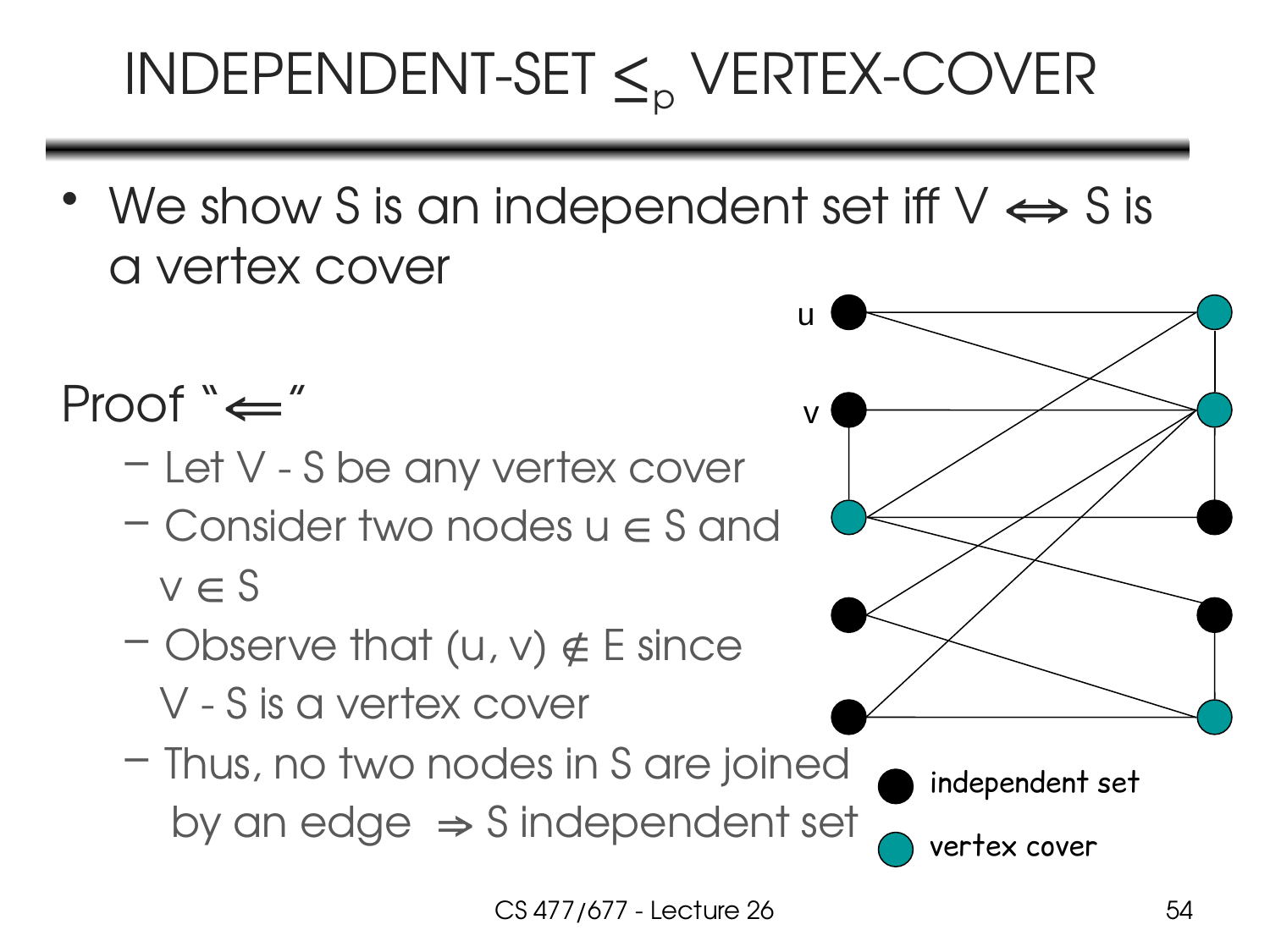

# INDEPENDENT-SET ≤p VERTEX-COVER
We show S is an independent set iff V ⟺ S is a vertex cover

Proof “⟸”
Let V - S be any vertex cover
Consider two nodes u ∈ S and
   v ∈ S
Observe that (u, v) ∉ E since
   V - S is a vertex cover
Thus, no two nodes in S are joined
    by an edge  ⇒ S independent set
u

v
independent set

vertex cover

CS 477/677 - Lecture 26
54